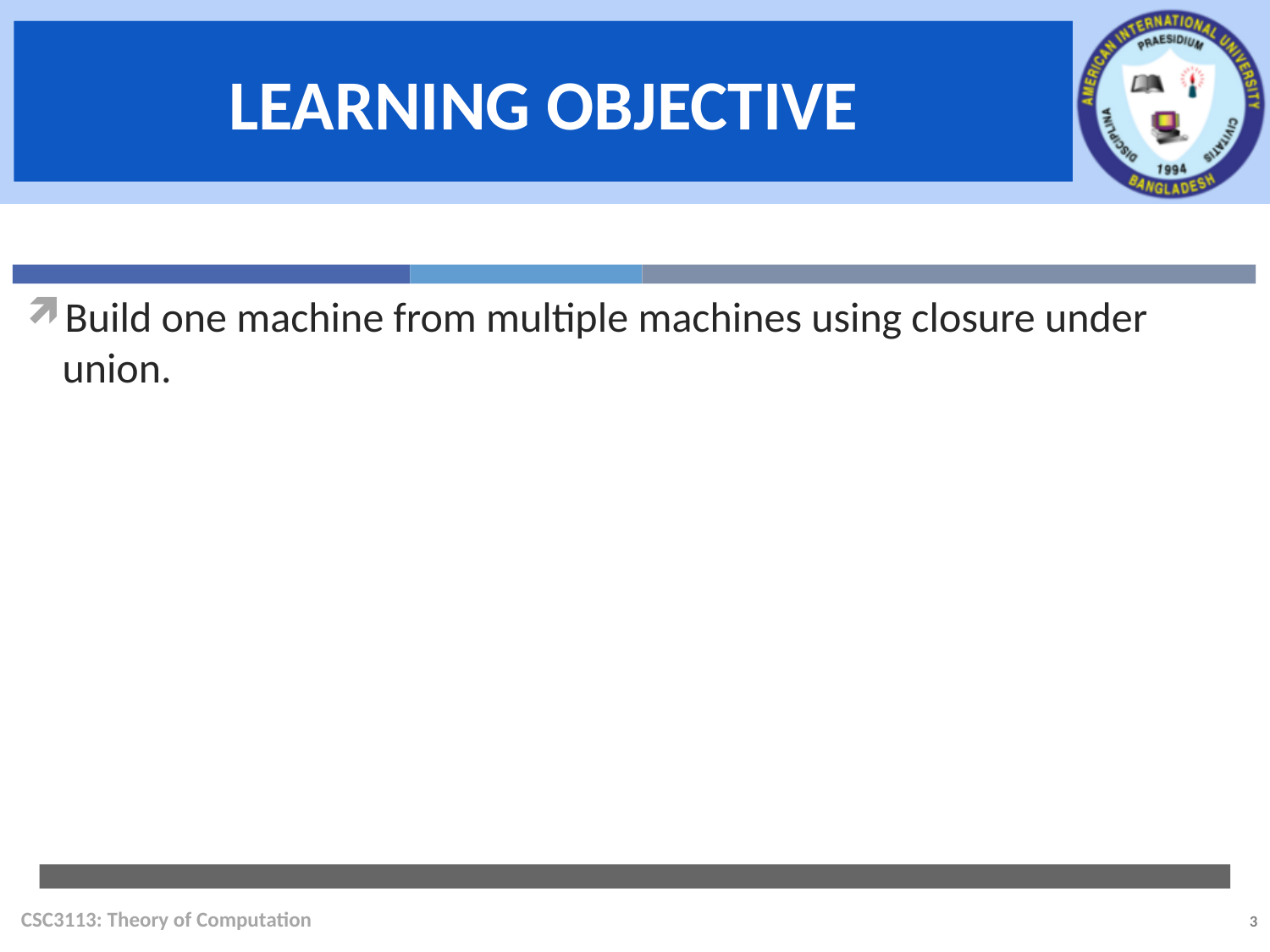

Build one machine from multiple machines using closure under union.
CSC3113: Theory of Computation